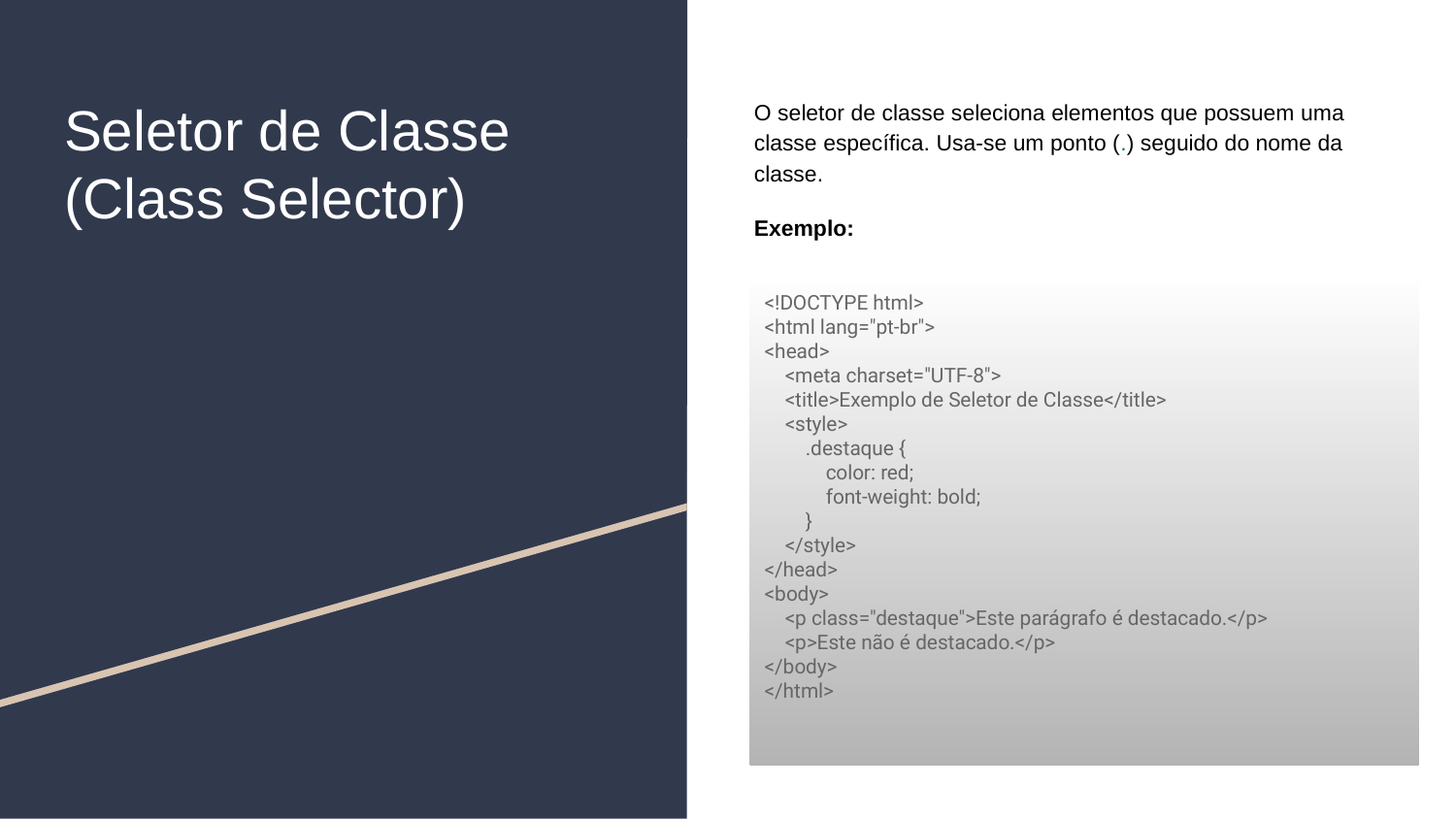

# Seletor de Classe (Class Selector)
O seletor de classe seleciona elementos que possuem uma classe específica. Usa-se um ponto (.) seguido do nome da classe.
Exemplo:

<!DOCTYPE html>
<html lang="pt-br">
<head>
    <meta charset="UTF-8">
    <title>Exemplo de Seletor de Classe</title>
    <style>
        .destaque {
            color: red;
            font-weight: bold;
        }
    </style>
</head>
<body>
    <p class="destaque">Este parágrafo é destacado.</p>
    <p>Este não é destacado.</p>
</body>
</html>